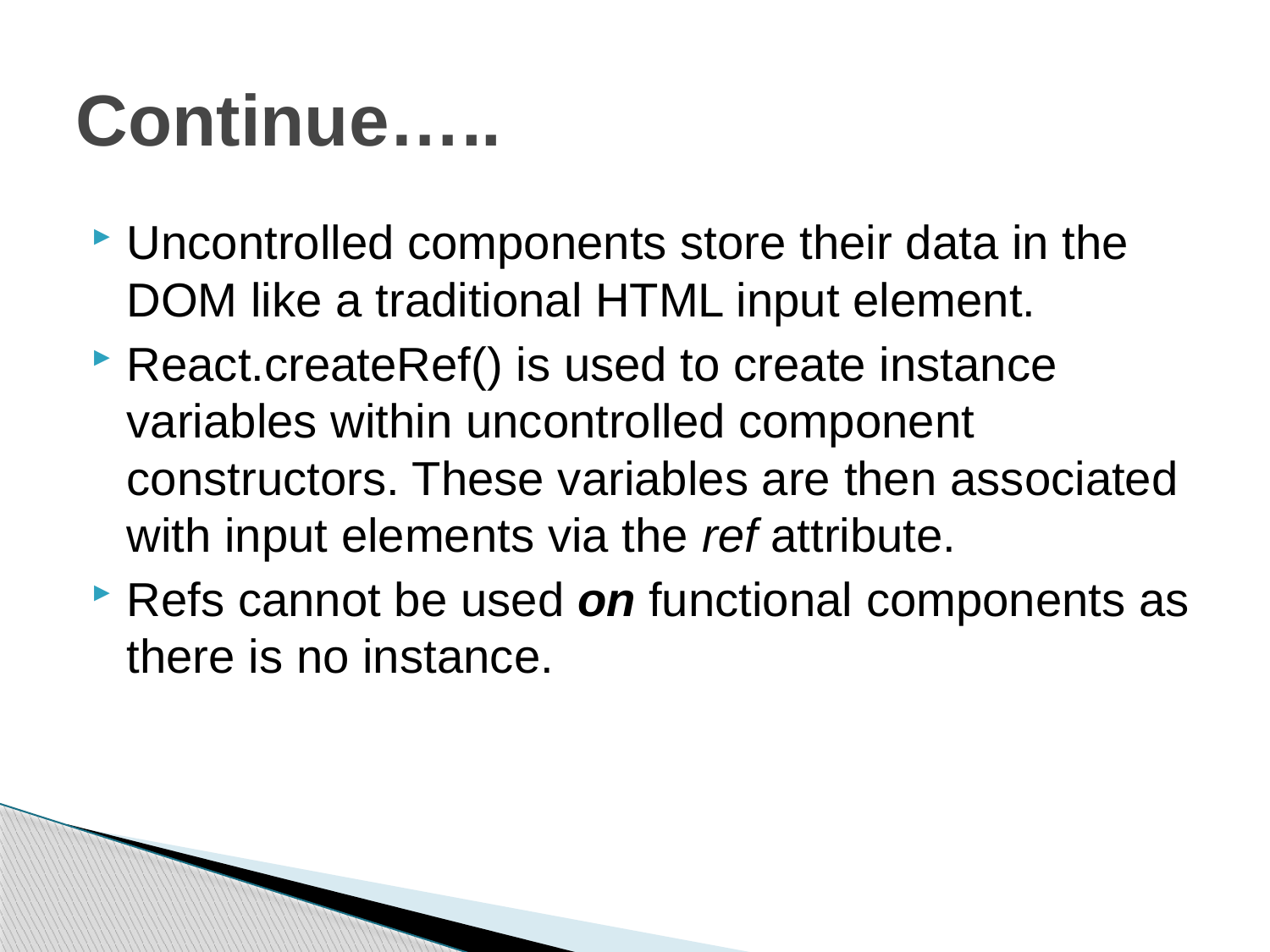

# Continue…..
Uncontrolled components store their data in the DOM like a traditional HTML input element.
React.createRef() is used to create instance variables within uncontrolled component constructors. These variables are then associated with input elements via the ref attribute.
Refs cannot be used on functional components as there is no instance.